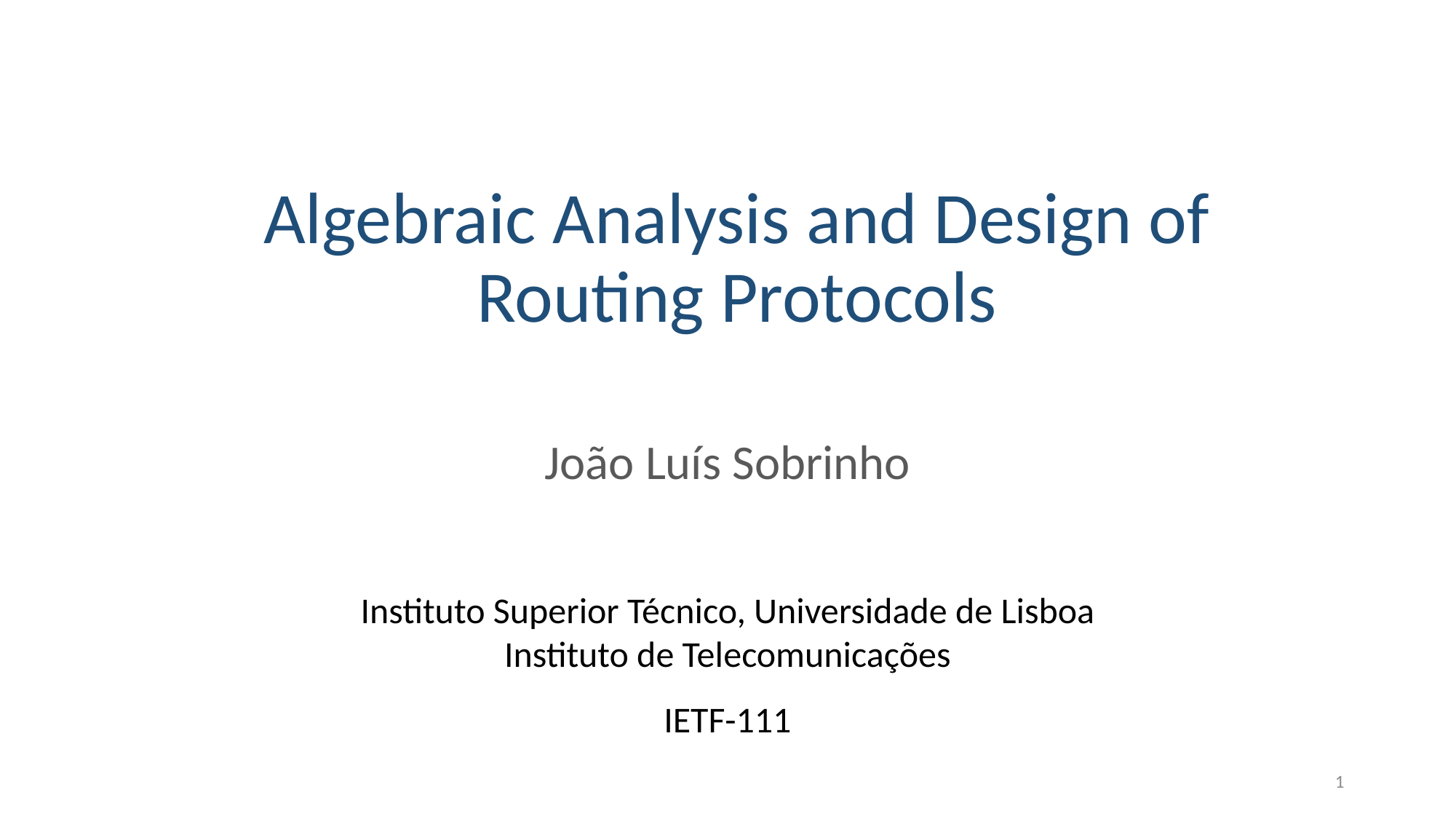

# Algebraic Analysis and Design of Routing Protocols
João Luís Sobrinho
Instituto Superior Técnico, Universidade de Lisboa
Instituto de Telecomunicações
IETF-111
1